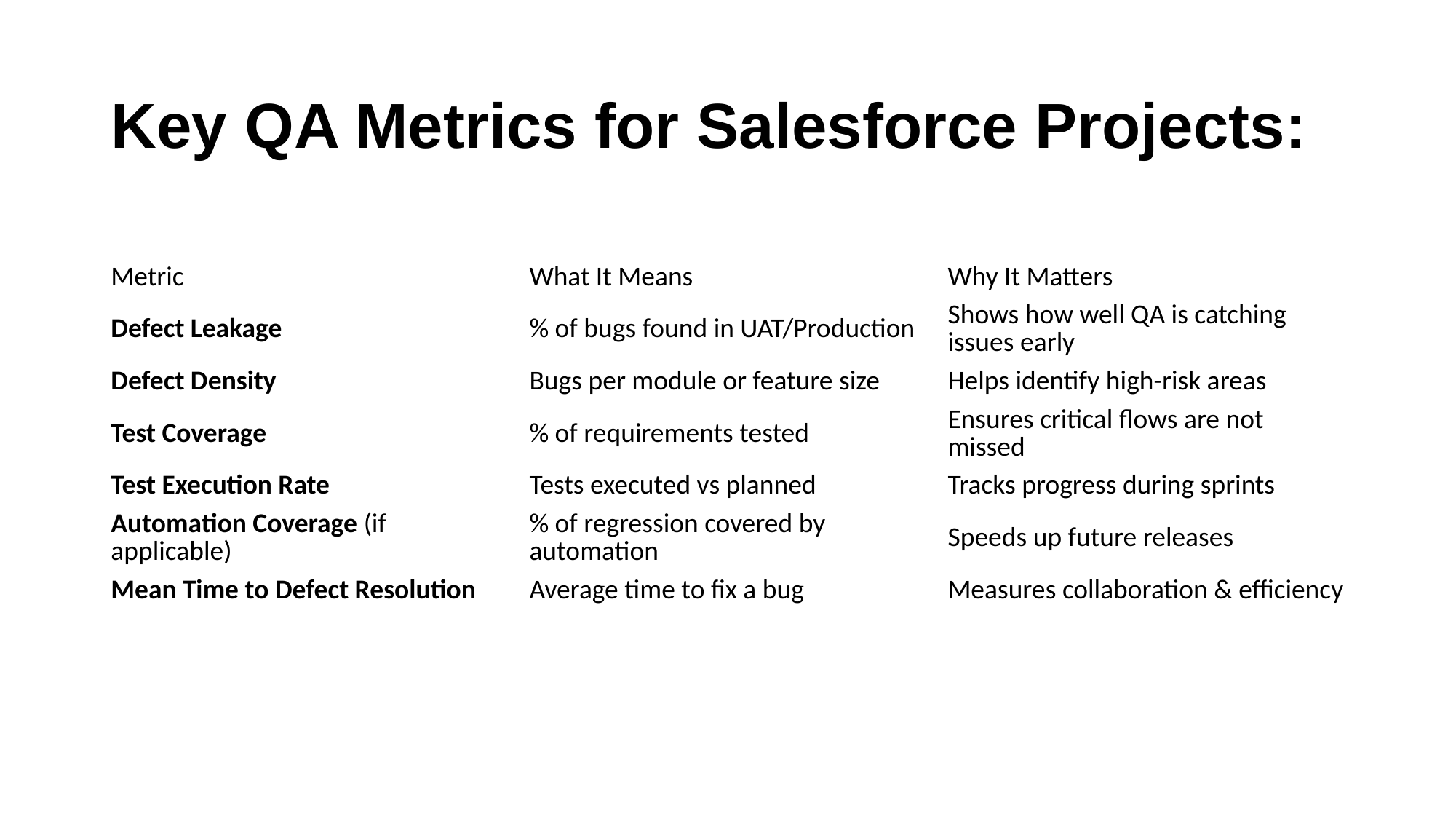

# Key QA Metrics for Salesforce Projects:
| Metric | What It Means | Why It Matters |
| --- | --- | --- |
| Defect Leakage | % of bugs found in UAT/Production | Shows how well QA is catching issues early |
| Defect Density | Bugs per module or feature size | Helps identify high-risk areas |
| Test Coverage | % of requirements tested | Ensures critical flows are not missed |
| Test Execution Rate | Tests executed vs planned | Tracks progress during sprints |
| Automation Coverage (if applicable) | % of regression covered by automation | Speeds up future releases |
| Mean Time to Defect Resolution | Average time to fix a bug | Measures collaboration & efficiency |